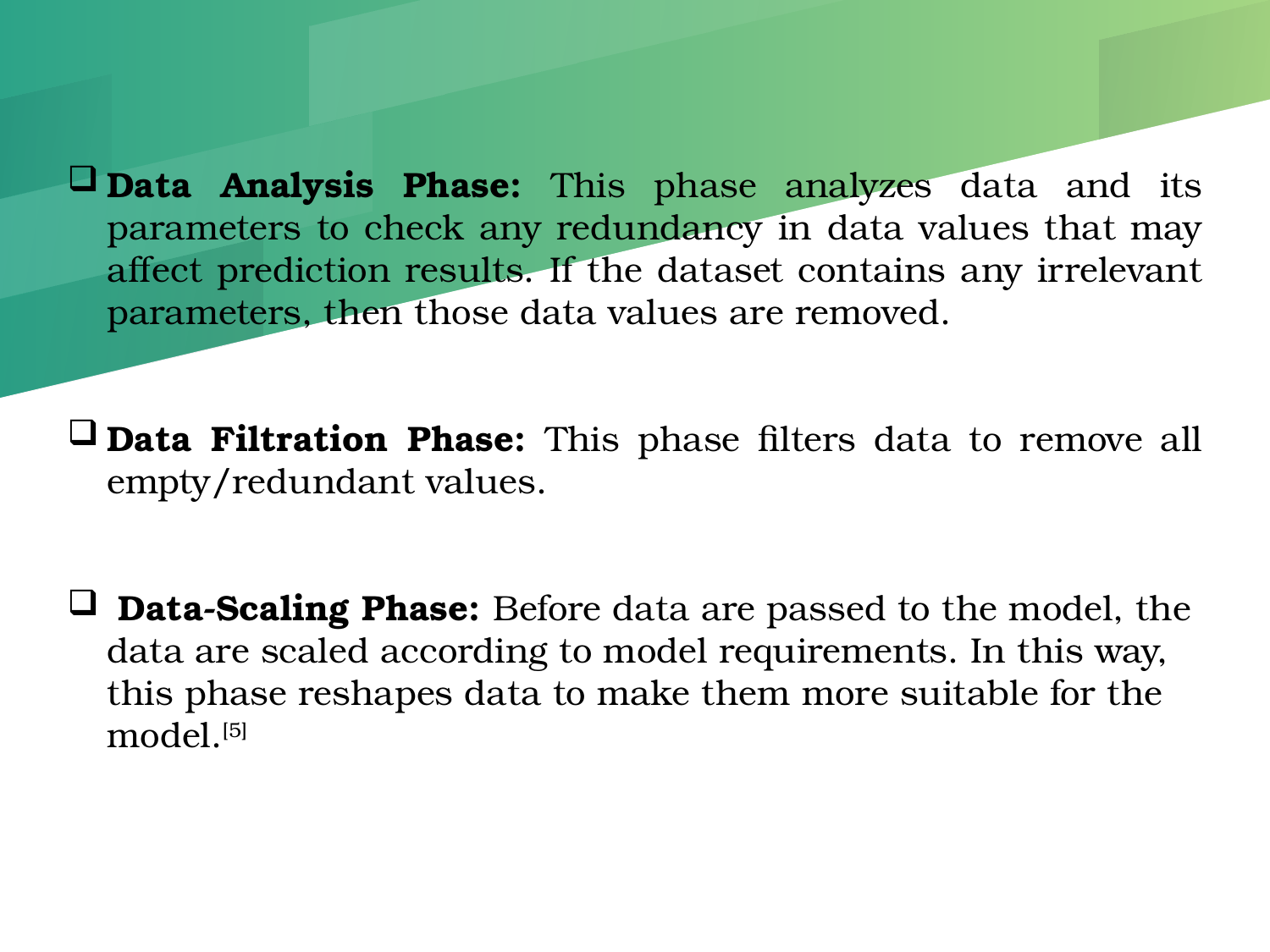

Data Analysis Phase: This phase analyzes data and its parameters to check any redundancy in data values that may affect prediction results. If the dataset contains any irrelevant parameters, then those data values are removed.

Data Filtration Phase: This phase filters data to remove all empty/redundant values.

 Data-Scaling Phase: Before data are passed to the model, the data are scaled according to model requirements. In this way, this phase reshapes data to make them more suitable for the model.[5]